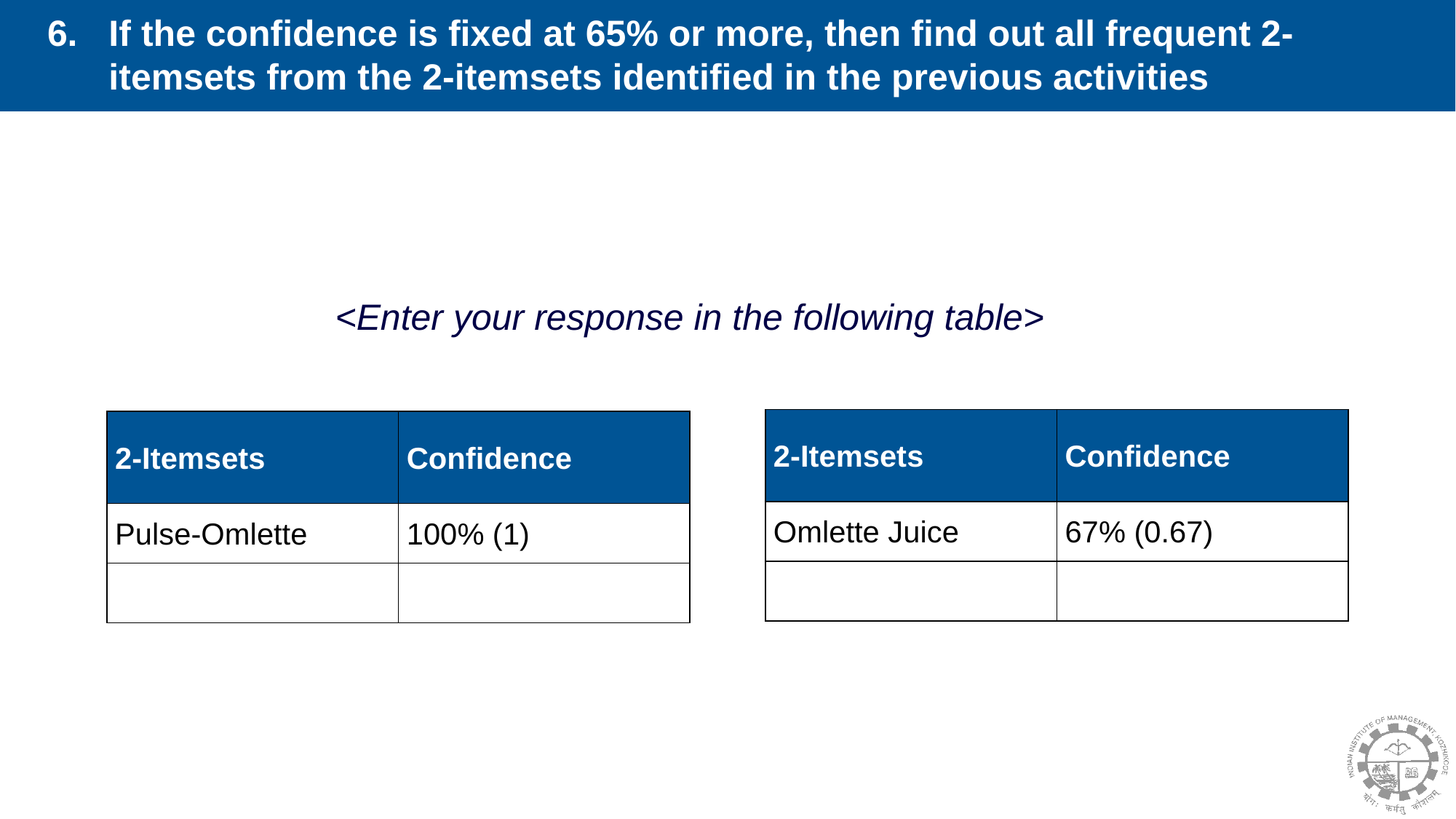

# If the confidence is fixed at 65% or more, then find out all frequent 2-itemsets from the 2-itemsets identified in the previous activities

<Enter your response in the following table>
| 2-Itemsets | Confidence |
| --- | --- |
| Omlette Juice | 67% (0.67) |
|  |  |
| 2-Itemsets | Confidence |
| --- | --- |
| Pulse-Omlette | 100% (1) |
|  |  |